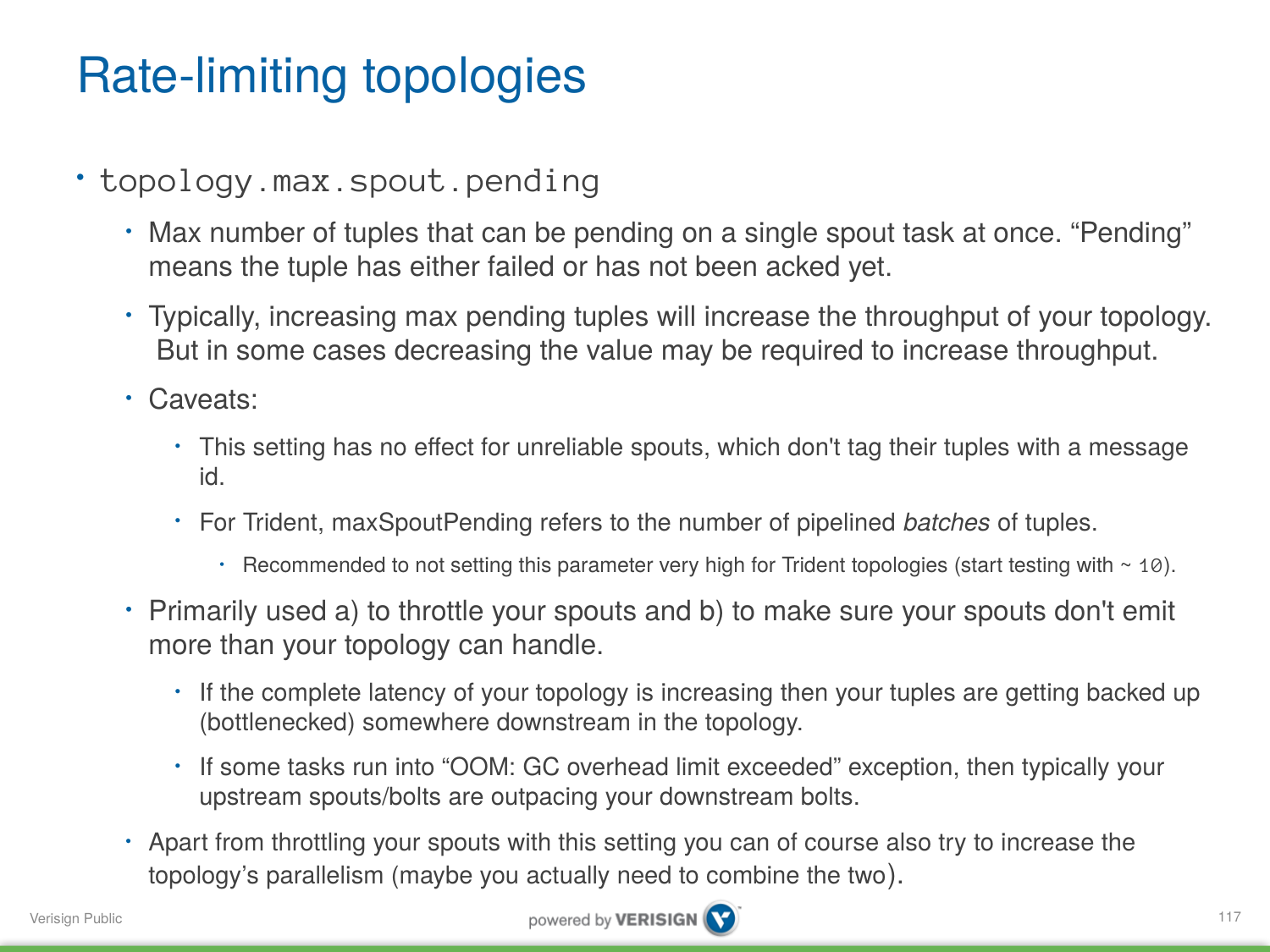

# Rate-limiting topologies
topology.max.spout.pending
Max number of tuples that can be pending on a single spout task at once. “Pending” means the tuple has either failed or has not been acked yet.
Typically, increasing max pending tuples will increase the throughput of your topology.  But in some cases decreasing the value may be required to increase throughput.
Caveats:
This setting has no effect for unreliable spouts, which don't tag their tuples with a message id.
For Trident, maxSpoutPending refers to the number of pipelined batches of tuples.
Recommended to not setting this parameter very high for Trident topologies (start testing with ~ 10).
Primarily used a) to throttle your spouts and b) to make sure your spouts don't emit more than your topology can handle.
If the complete latency of your topology is increasing then your tuples are getting backed up (bottlenecked) somewhere downstream in the topology.
If some tasks run into “OOM: GC overhead limit exceeded” exception, then typically your upstream spouts/bolts are outpacing your downstream bolts.
Apart from throttling your spouts with this setting you can of course also try to increase the topology’s parallelism (maybe you actually need to combine the two).
117